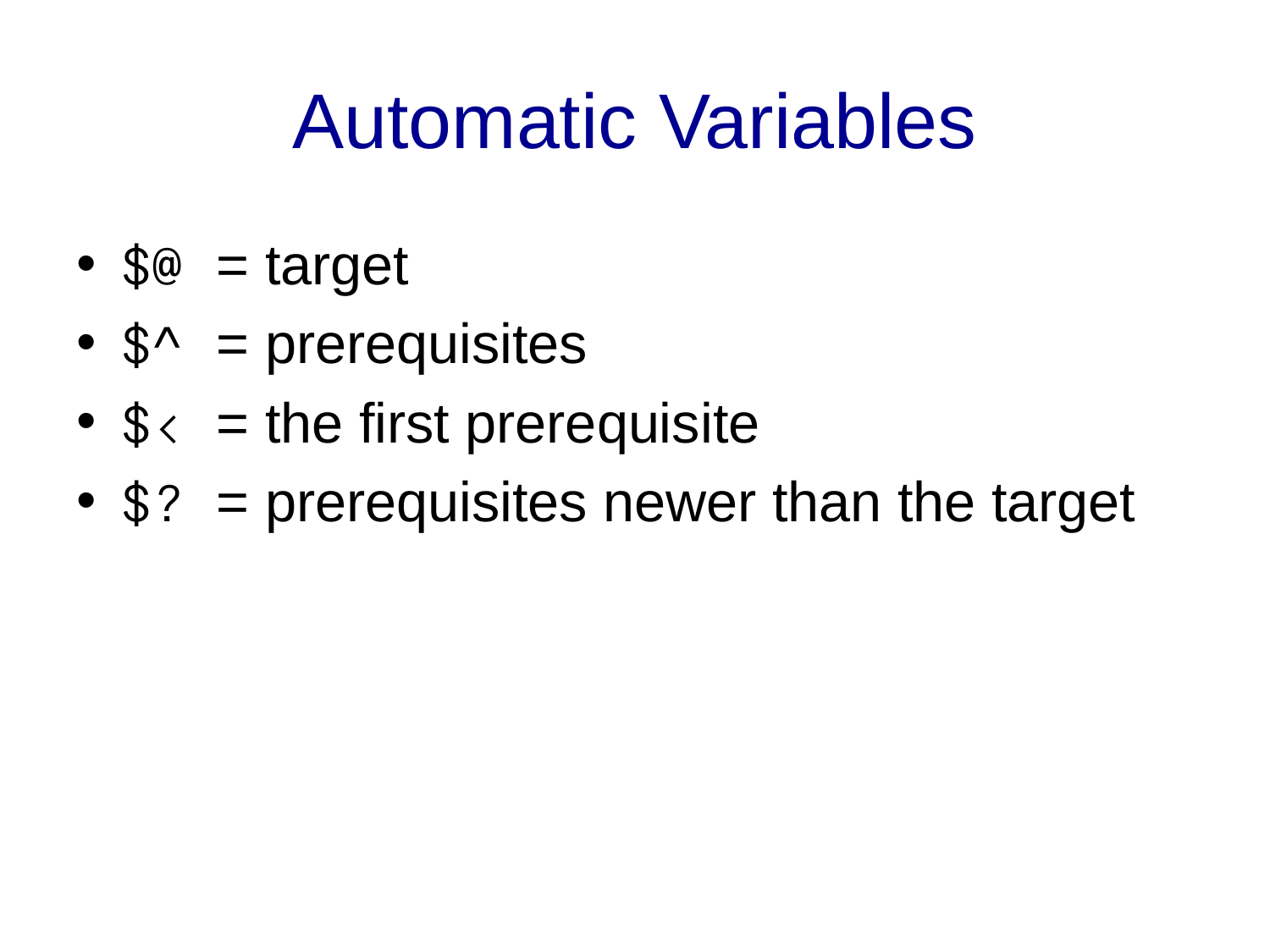

# Automatic Variables
$@ = target
$^ = prerequisites
$< = the first prerequisite
$? = prerequisites newer than the target